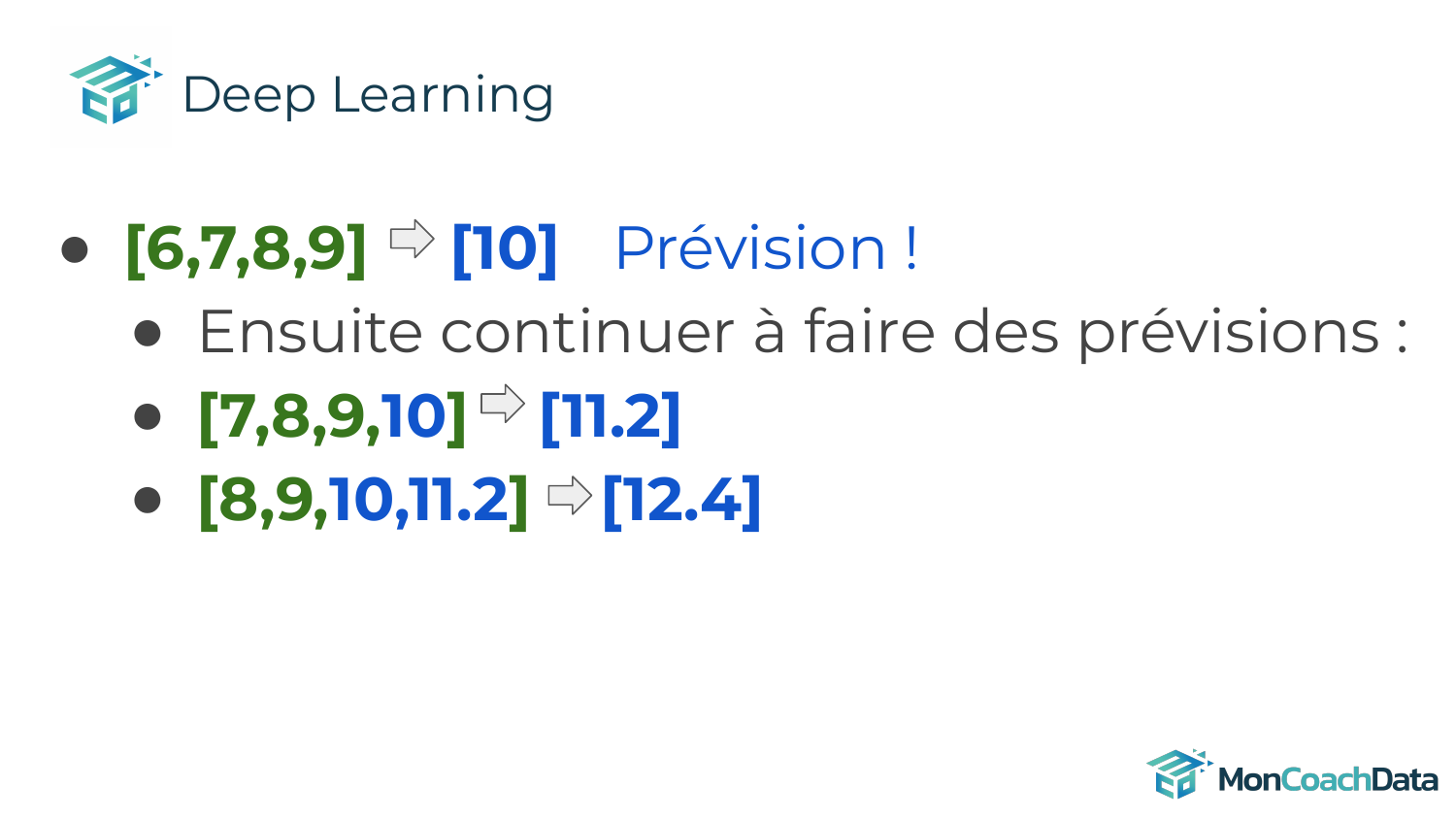

# Deep Learning
[6,7,8,9]     [10]   Prévision !
Ensuite continuer à faire des prévisions :
[7,8,9,10]    [11.2]
[8,9,10,11.2]    [12.4]